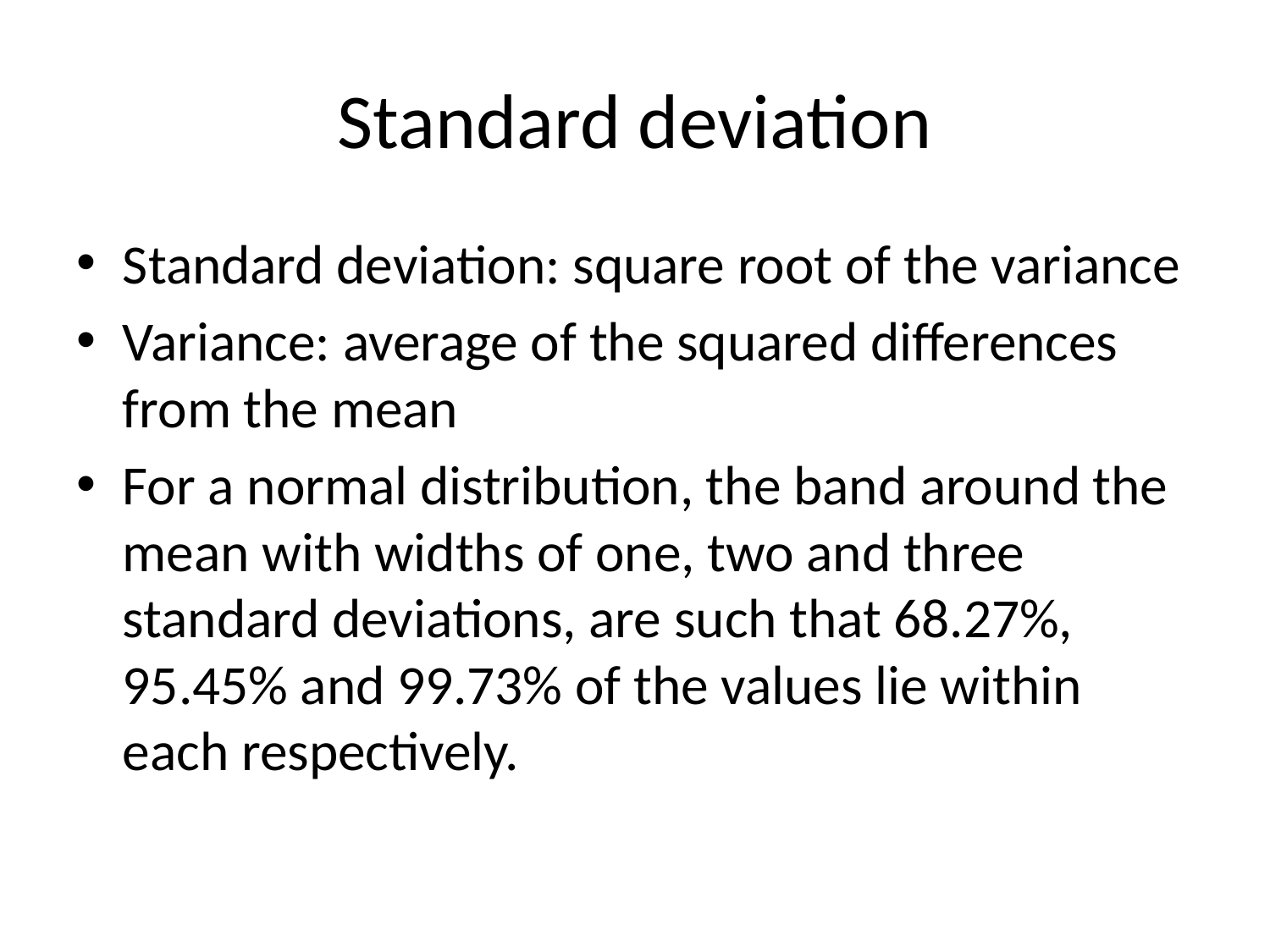

# Standard deviation
Standard deviation: square root of the variance
Variance: average of the squared differences from the mean
For a normal distribution, the band around the mean with widths of one, two and three standard deviations, are such that 68.27%, 95.45% and 99.73% of the values lie within each respectively.